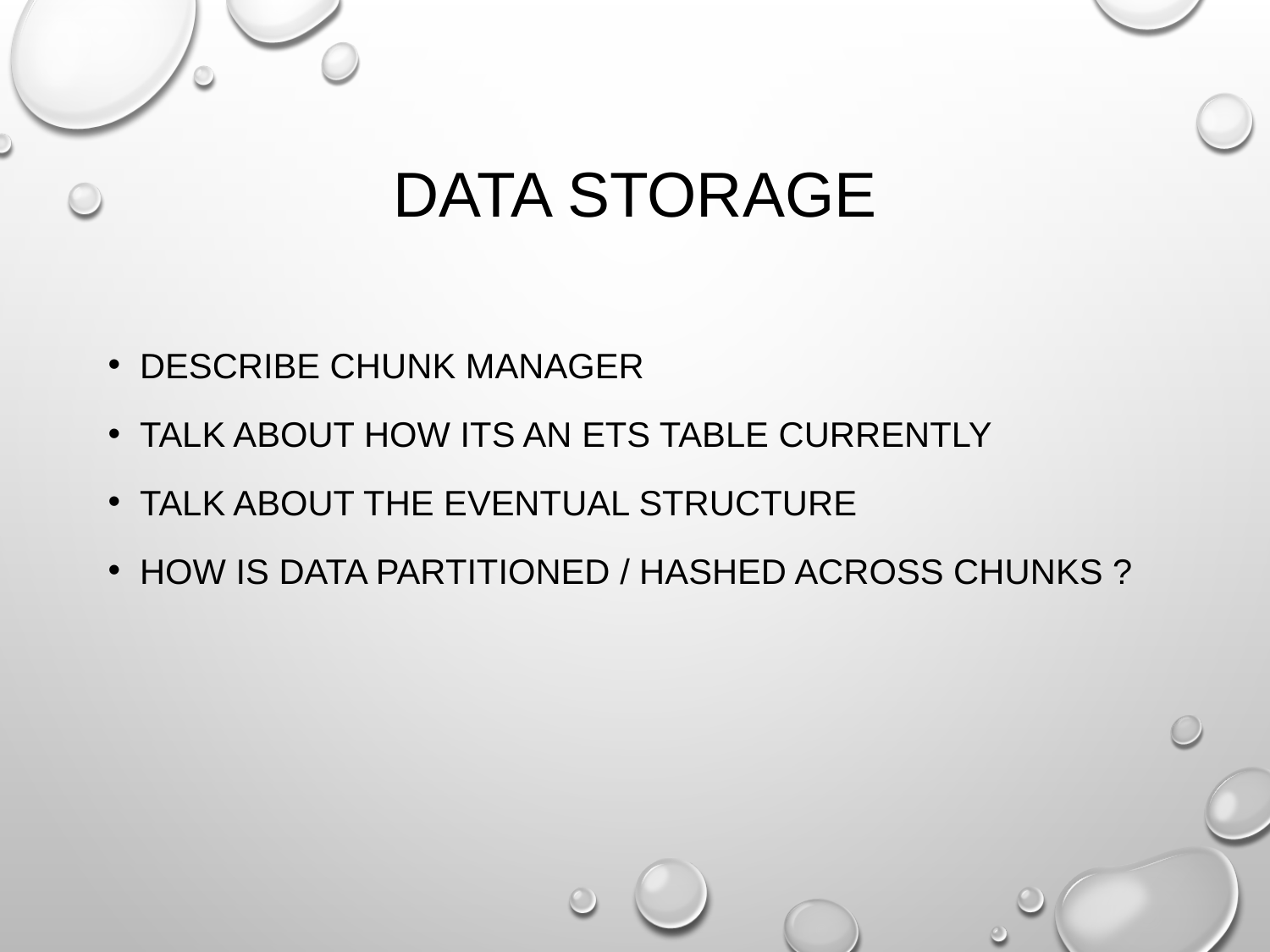

# Data storage
Describe chunk manager
talk about how its an ets table currently
talk about the eventual structure
how is data partitioned / hashed across chunks ?